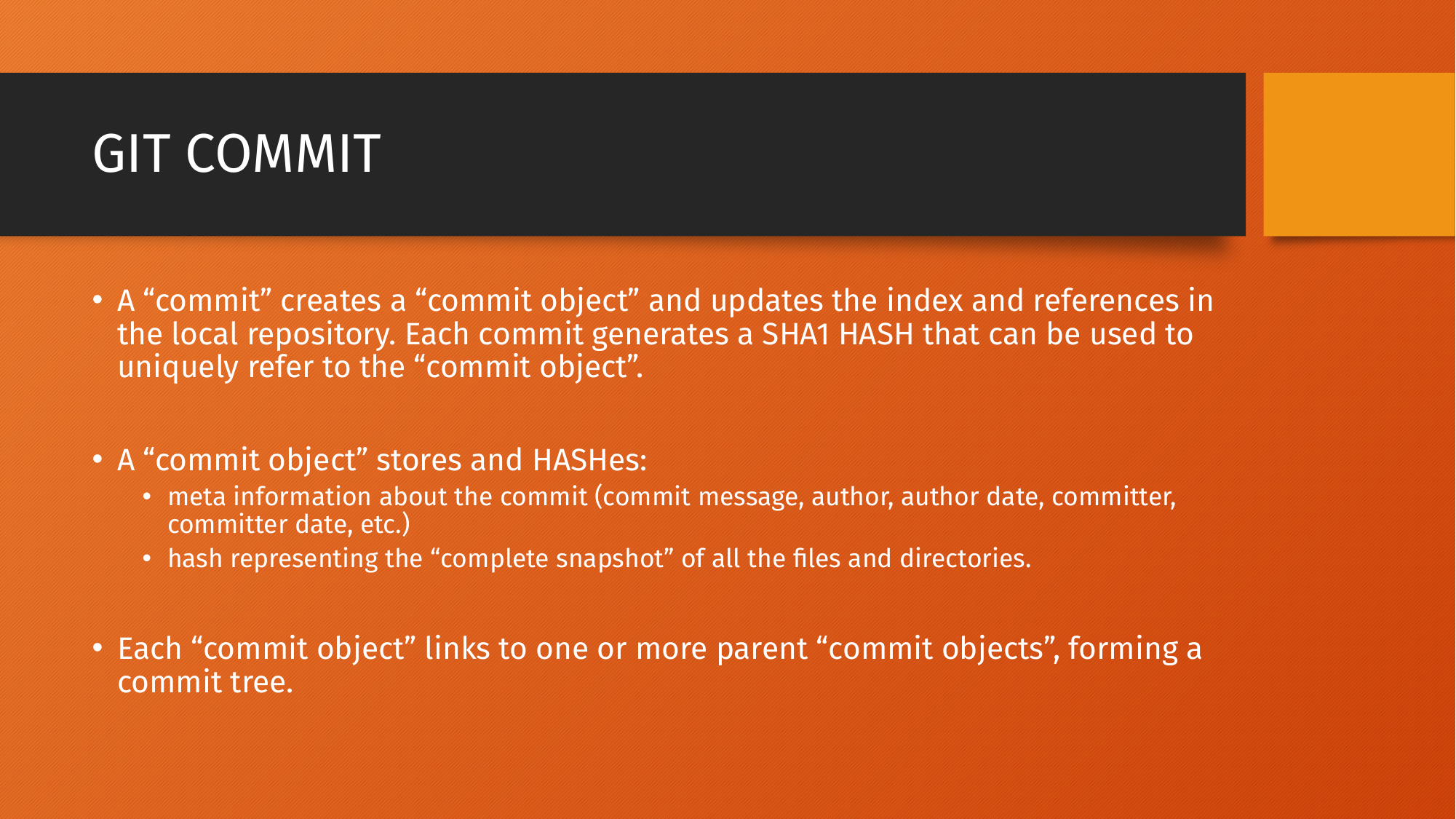

# GIT COMMIT
A “commit” creates a “commit object” and updates the index and references in the local repository. Each commit generates a SHA1 HASH that can be used to uniquely refer to the “commit object”.

A “commit object” stores and HASHes:
meta information about the commit (commit message, author, author date, committer, committer date, etc.)
hash representing the “complete snapshot” of all the files and directories.

Each “commit object” links to one or more parent “commit objects”, forming a commit tree.